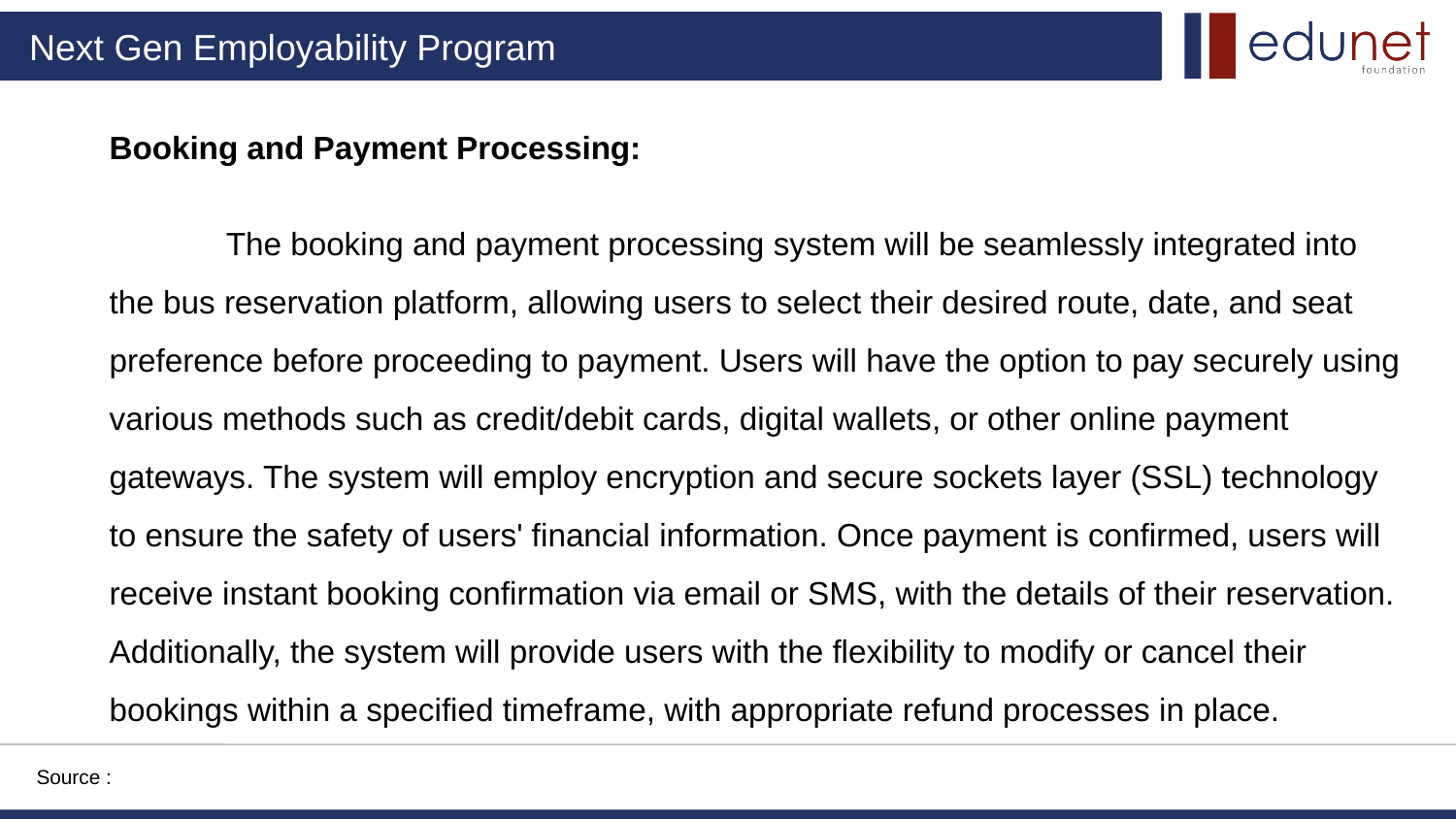

Booking and Payment Processing:

             The booking and payment processing system will be seamlessly integrated into the bus reservation platform, allowing users to select their desired route, date, and seat preference before proceeding to payment. Users will have the option to pay securely using various methods such as credit/debit cards, digital wallets, or other online payment gateways. The system will employ encryption and secure sockets layer (SSL) technology to ensure the safety of users' financial information. Once payment is confirmed, users will receive instant booking confirmation via email or SMS, with the details of their reservation. Additionally, the system will provide users with the flexibility to modify or cancel their bookings within a specified timeframe, with appropriate refund processes in place.

Source :